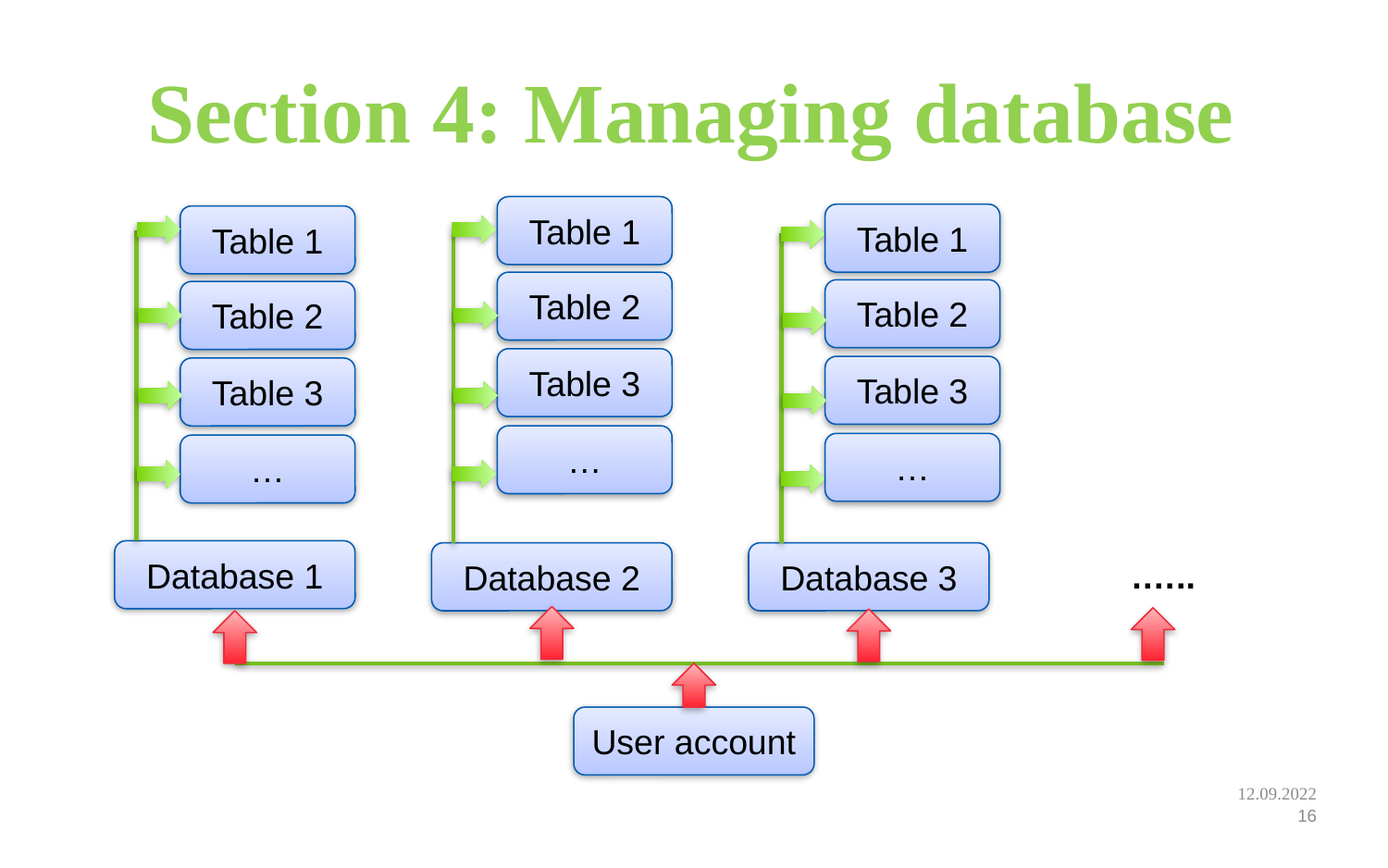

# Section 4: Managing database
Table 1
Table 1
Table 1

Table 2
Table 2
Table 2

Table 3
Table 3
Table 3

…
…
…

Database 1
.…..
Database 2
Database 3

User account
12.09.2022
16